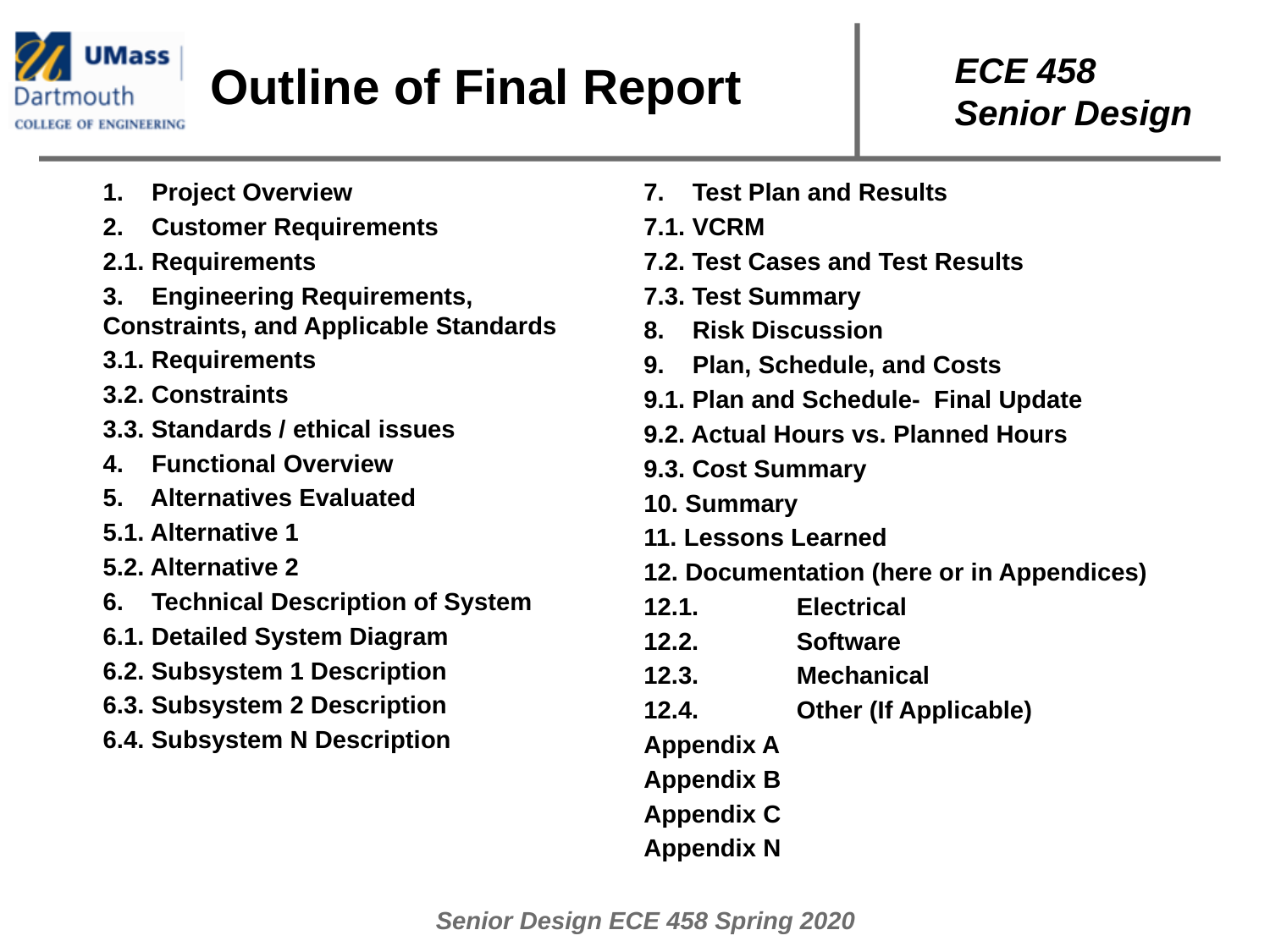

# Outline of Final Report
1.    Project Overview
2.    Customer Requirements
2.1. Requirements
3.    Engineering Requirements, Constraints, and Applicable Standards
3.1. Requirements
3.2. Constraints
3.3. Standards / ethical issues
4.    Functional Overview
5.    Alternatives Evaluated
5.1. Alternative 1
5.2. Alternative 2
6.    Technical Description of System
6.1. Detailed System Diagram
6.2. Subsystem 1 Description
6.3. Subsystem 2 Description
6.4. Subsystem N Description

7.    Test Plan and Results
7.1. VCRM
7.2. Test Cases and Test Results
7.3. Test Summary
8.    Risk Discussion
9.    Plan, Schedule, and Costs
9.1. Plan and Schedule-  Final Update
9.2. Actual Hours vs. Planned Hours
9.3. Cost Summary
10. Summary
11. Lessons Learned
12. Documentation (here or in Appendices)
12.1.              Electrical
12.2.              Software
12.3.              Mechanical
12.4.              Other (If Applicable)
Appendix A
Appendix B
Appendix C
Appendix N